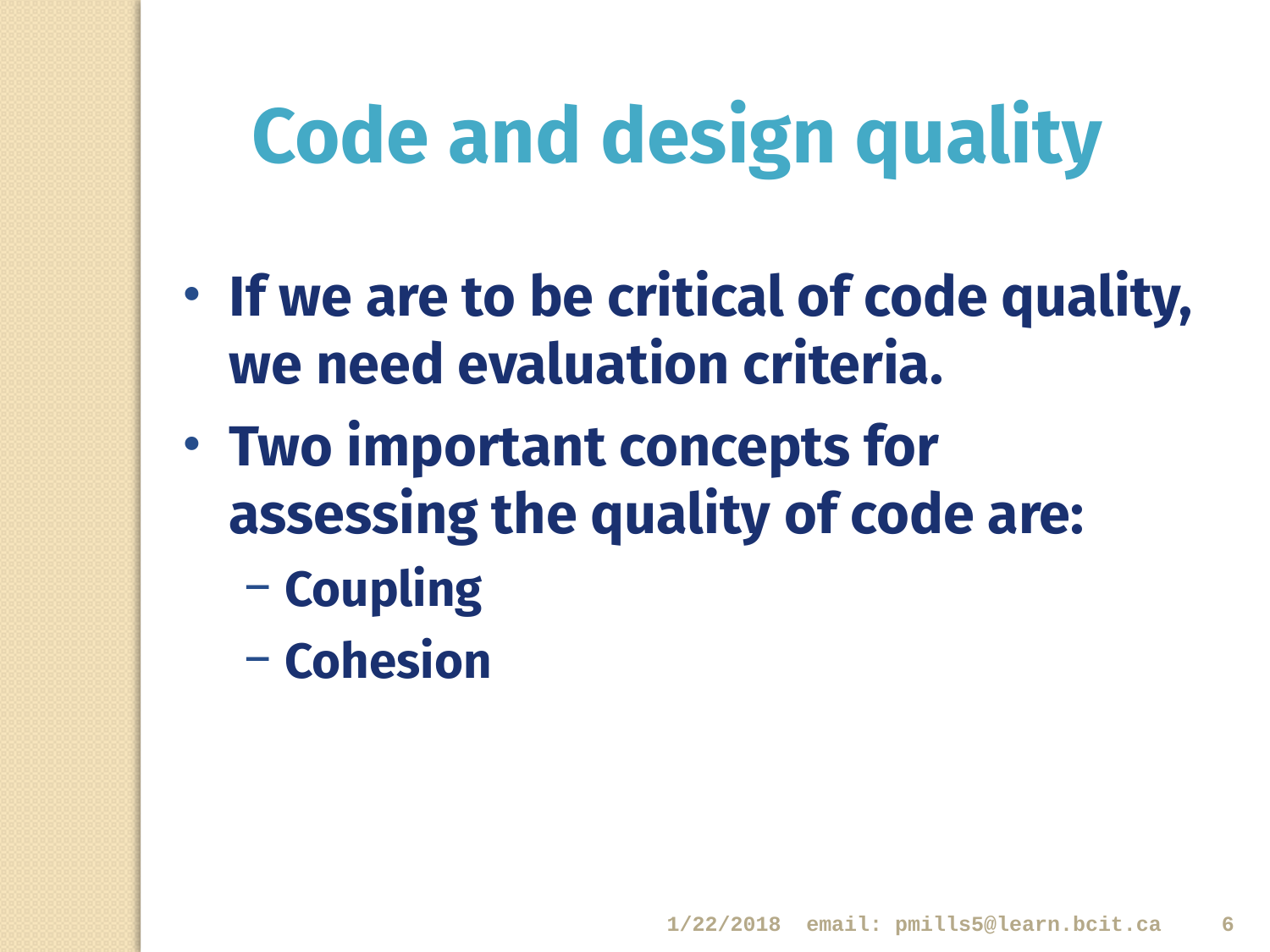

Code and design quality
If we are to be critical of code quality, we need evaluation criteria.
Two important concepts for assessing the quality of code are:
Coupling
Cohesion
1/22/2018
email: pmills5@learn.bcit.ca
6